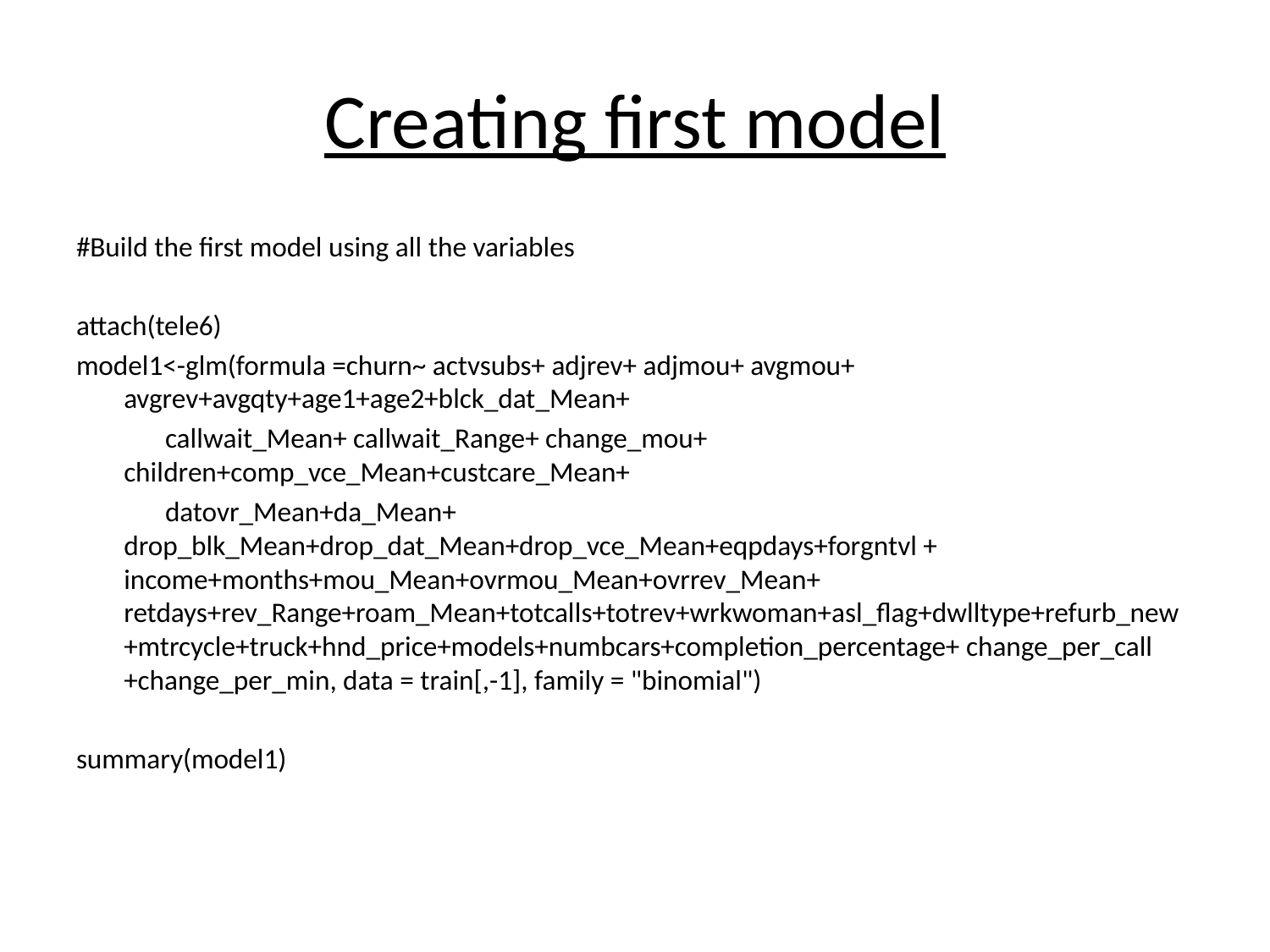

# Creating first model
#Build the first model using all the variables

attach(tele6)
model1<-glm(formula =churn~ actvsubs+ adjrev+ adjmou+ avgmou+ avgrev+avgqty+age1+age2+blck_dat_Mean+
              callwait_Mean+ callwait_Range+ change_mou+ children+comp_vce_Mean+custcare_Mean+
              datovr_Mean+da_Mean+ drop_blk_Mean+drop_dat_Mean+drop_vce_Mean+eqpdays+forgntvl + income+months+mou_Mean+ovrmou_Mean+ovrrev_Mean+ retdays+rev_Range+roam_Mean+totcalls+totrev+wrkwoman+asl_flag+dwlltype+refurb_new+mtrcycle+truck+hnd_price+models+numbcars+completion_percentage+ change_per_call +change_per_min, data = train[,-1], family = "binomial")

summary(model1)